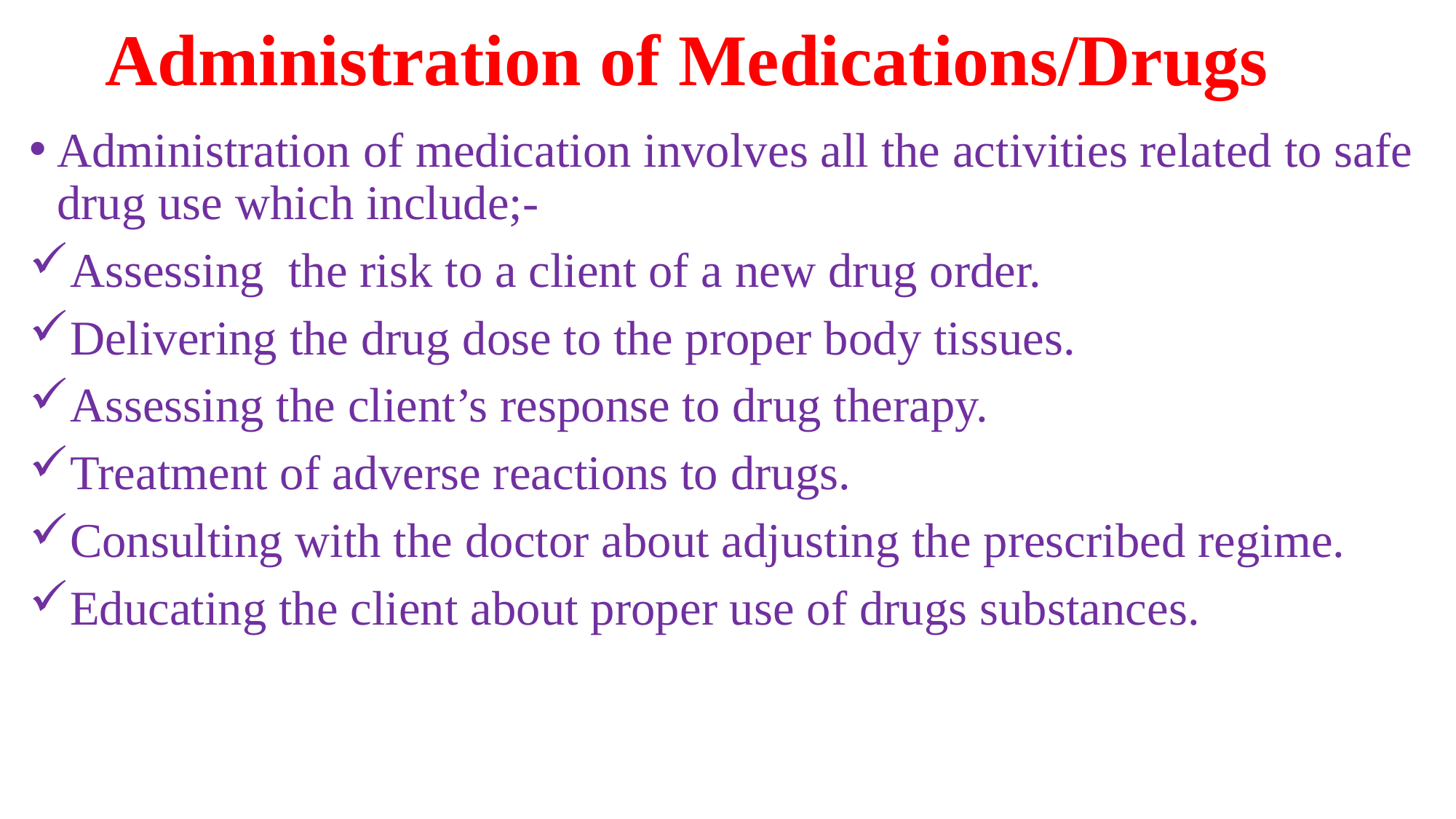

# Administration of Medications/Drugs
Administration of medication involves all the activities related to safe drug use which include;-
Assessing  the risk to a client of a new drug order.
Delivering the drug dose to the proper body tissues.
Assessing the client’s response to drug therapy.
Treatment of adverse reactions to drugs.
Consulting with the doctor about adjusting the prescribed regime.
Educating the client about proper use of drugs substances.